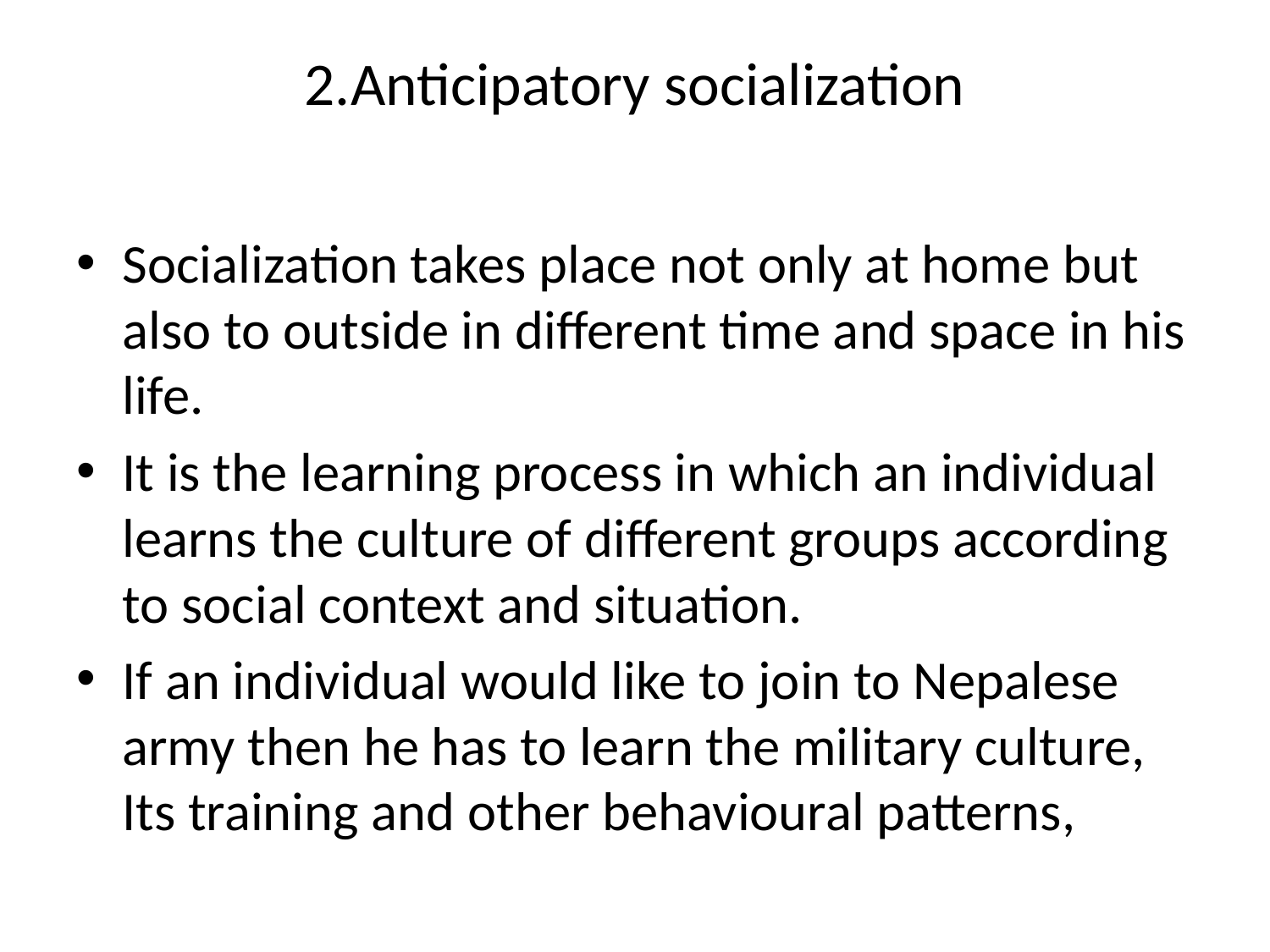

# 2.Anticipatory socialization
Socialization takes place not only at home but also to outside in different time and space in his life.
It is the learning process in which an individual learns the culture of different groups according to social context and situation.
If an individual would like to join to Nepalese army then he has to learn the military culture, Its training and other behavioural patterns,